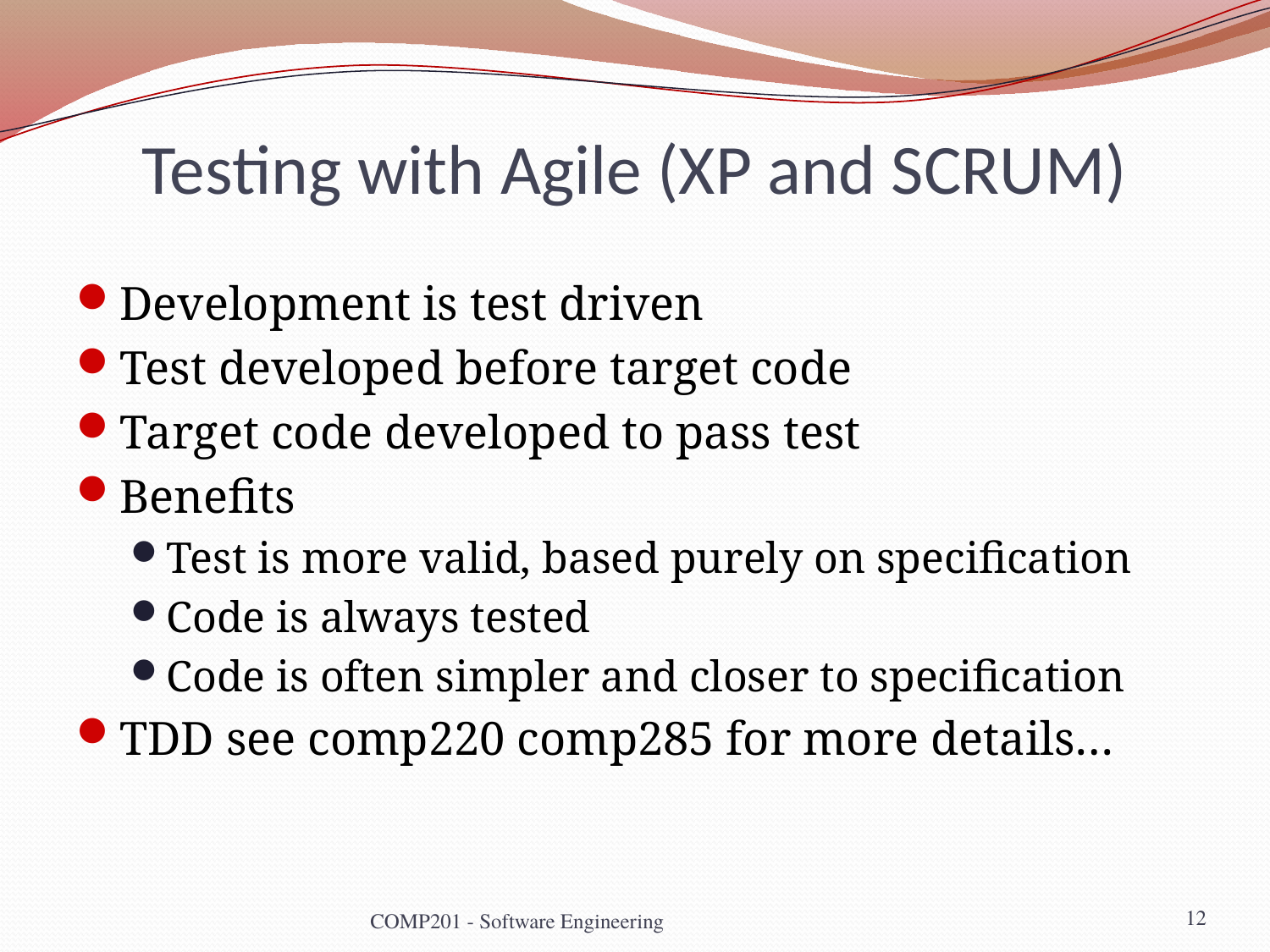

# Testing with Agile (XP and SCRUM)
Development is test driven
Test developed before target code
Target code developed to pass test
Benefits
Test is more valid, based purely on specification
Code is always tested
Code is often simpler and closer to specification
TDD see comp220 comp285 for more details…

COMP201 - Software Engineering
12